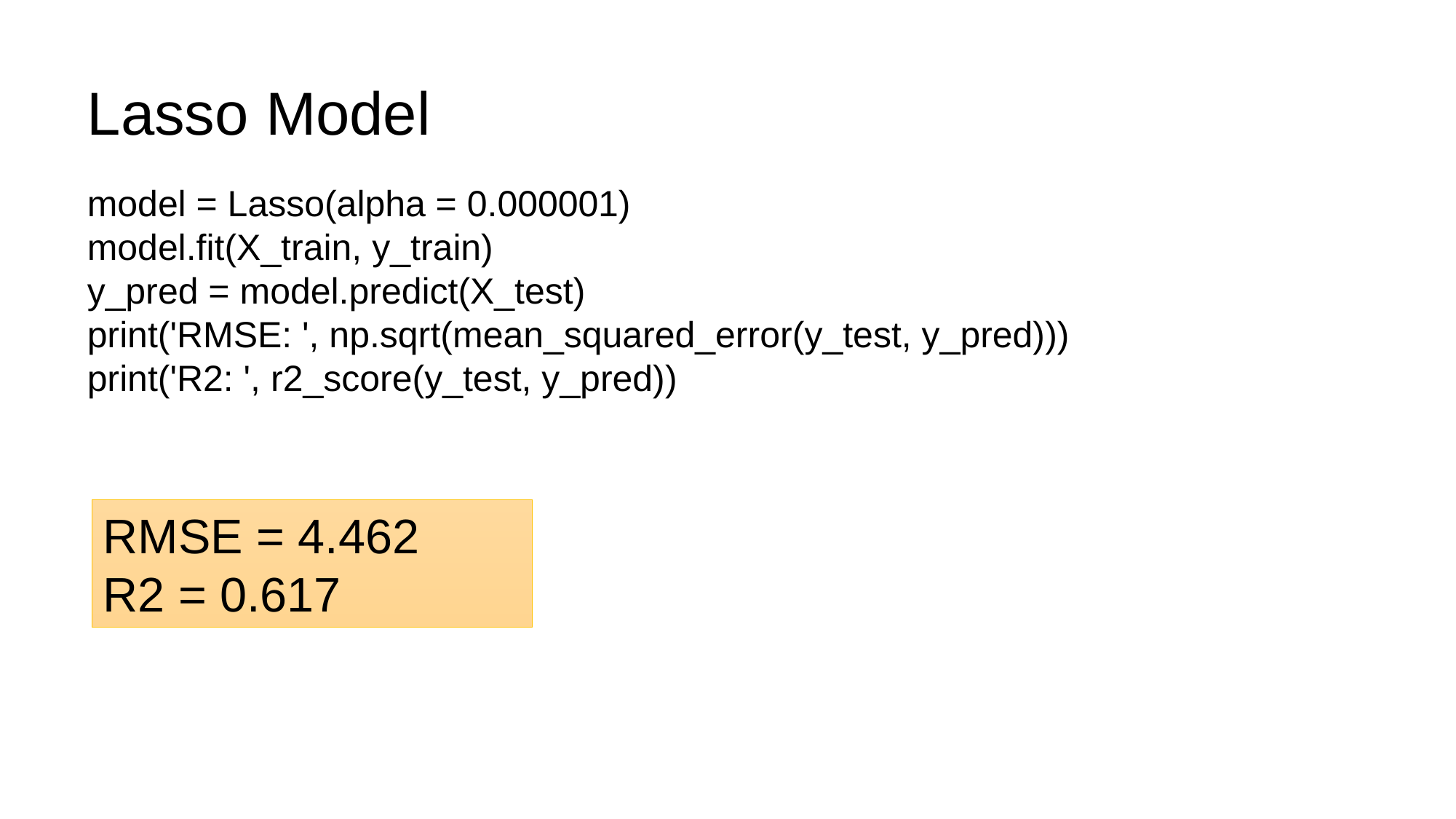

Lasso Model
model = Lasso(alpha = 0.000001)
model.fit(X_train, y_train)
y_pred = model.predict(X_test)
print('RMSE: ', np.sqrt(mean_squared_error(y_test, y_pred)))
print('R2: ', r2_score(y_test, y_pred))
RMSE = 4.462
R2 = 0.617